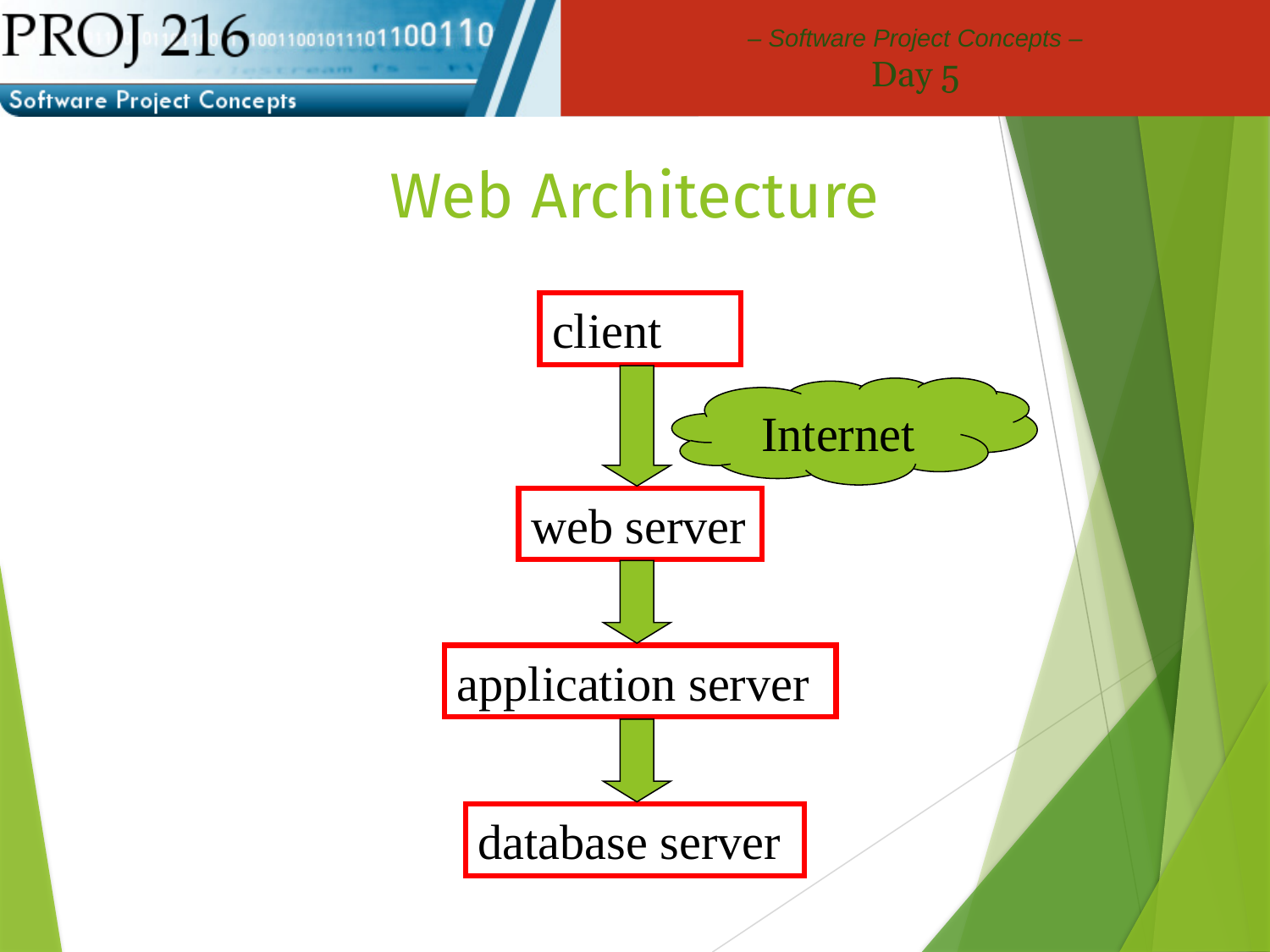

# Web Architecture
client

Internet
web server

application server

database server